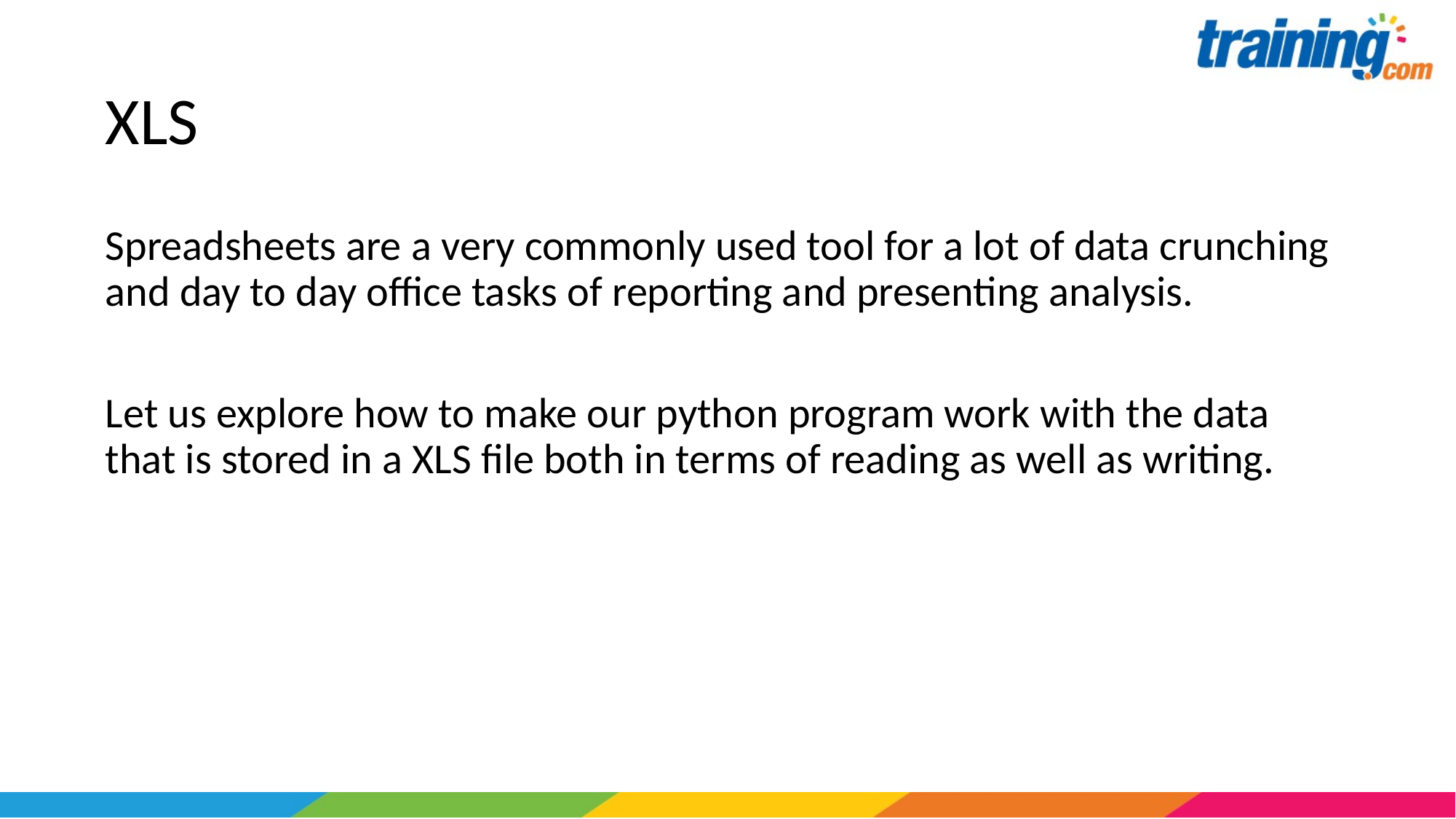

# XLS
Spreadsheets are a very commonly used tool for a lot of data crunching and day to day office tasks of reporting and presenting analysis.

Let us explore how to make our python program work with the data that is stored in a XLS file both in terms of reading as well as writing.